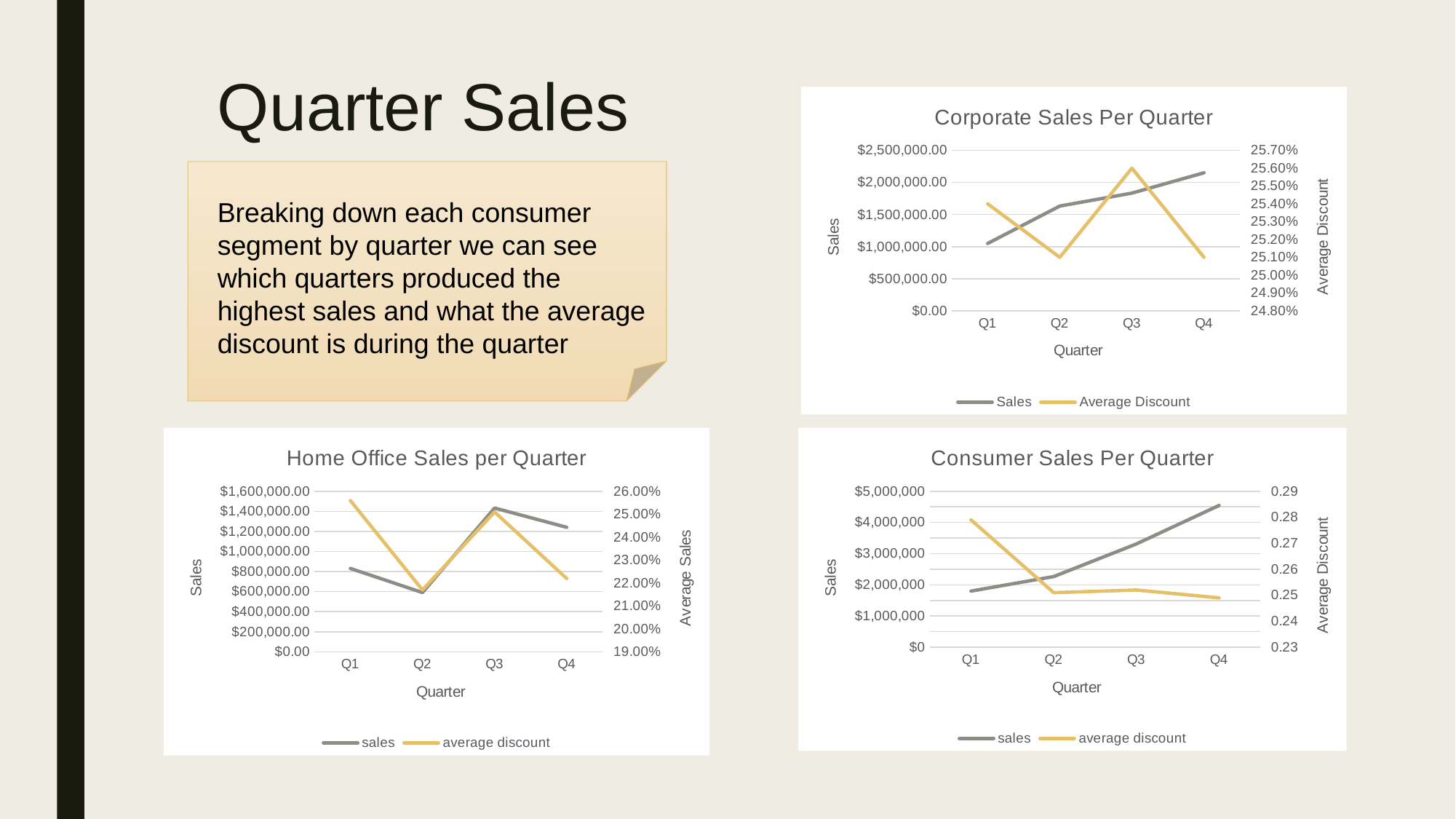

# Quarter Sales

### Chart: Corporate Sales Per Quarter

| Category |  |  |
|---|---|---|
| Q1 | 1049610.6 | 0.254 |
| Q2 | 1632085.73 | 0.251 |
| Q3 | 1833719.84 | 0.256 |
| Q4 | 2150389.27 | 0.251 |
Breaking down each consumer segment by quarter we can see which quarters produced the highest sales and what the average discount is during the quarter

### Chart: Home Office Sales per Quarter

| Category | sales | average discount |
|---|---|---|
| Q1 | 831646.16 | 0.256 |
| Q2 | 591031.55 | 0.217 |
| Q3 | 1433784.79 | 0.251 |
| Q4 | 1242085.87 | 0.222 |

### Chart: Consumer Sales Per Quarter

| Category | sales | average discount |
|---|---|---|
| Q1 | 1798738.43 | 0.279 |
| Q2 | 2266372.97 | 0.251 |
| Q3 | 3309560.9 | 0.252 |
| Q4 | 4543178.01 | 0.249 |